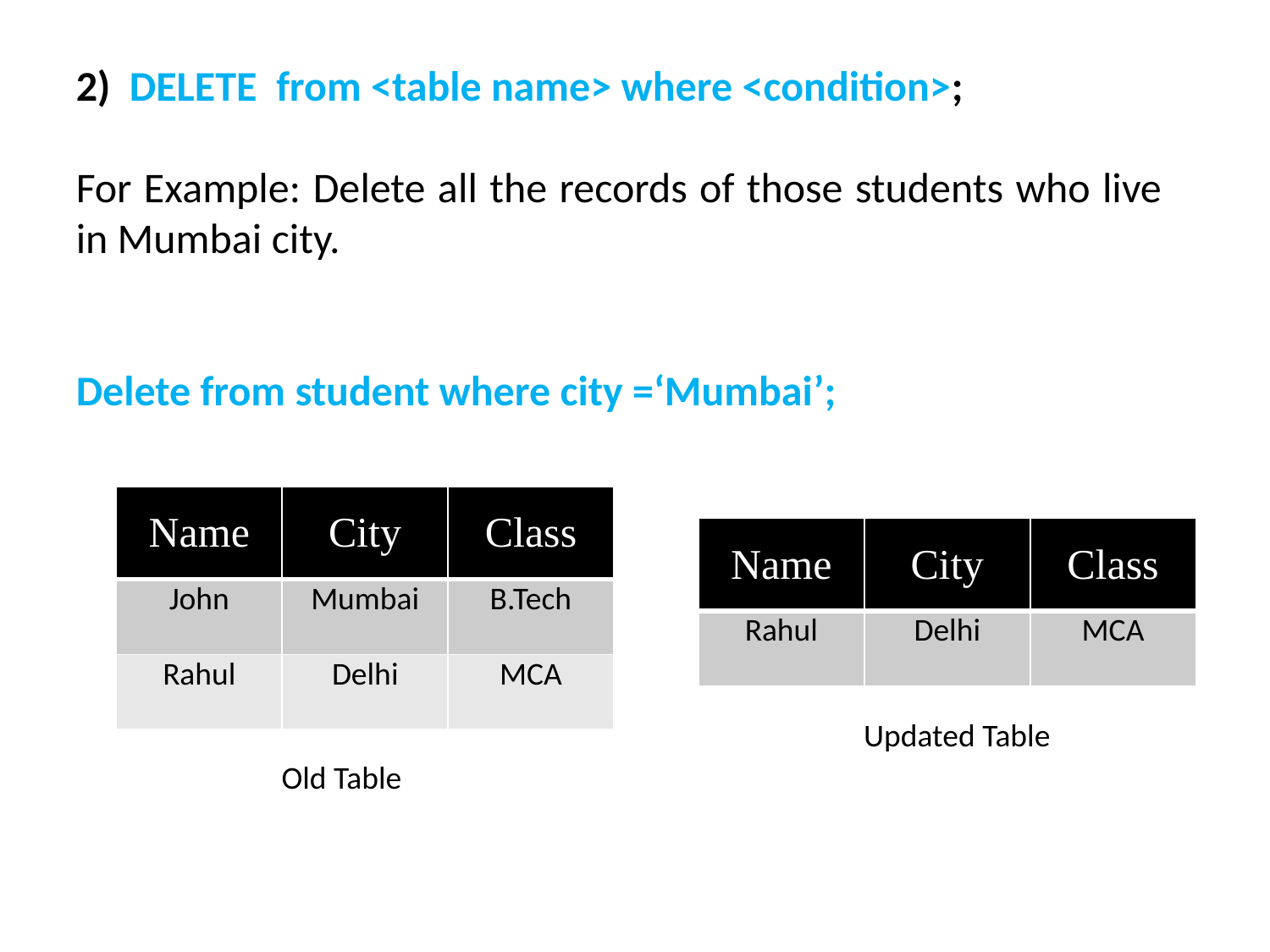

2)  DELETE  from <table name> where <condition>;

For Example: Delete all the records of those students who live in Mumbai city.

Delete from student where city =‘Mumbai’;

| Name | City | Class |
| --- | --- | --- |
| John | Mumbai | B.Tech |
| Rahul | Delhi | MCA |
| Name | City | Class |
| --- | --- | --- |
| Rahul | Delhi | MCA |
        Updated Table
        Old Table